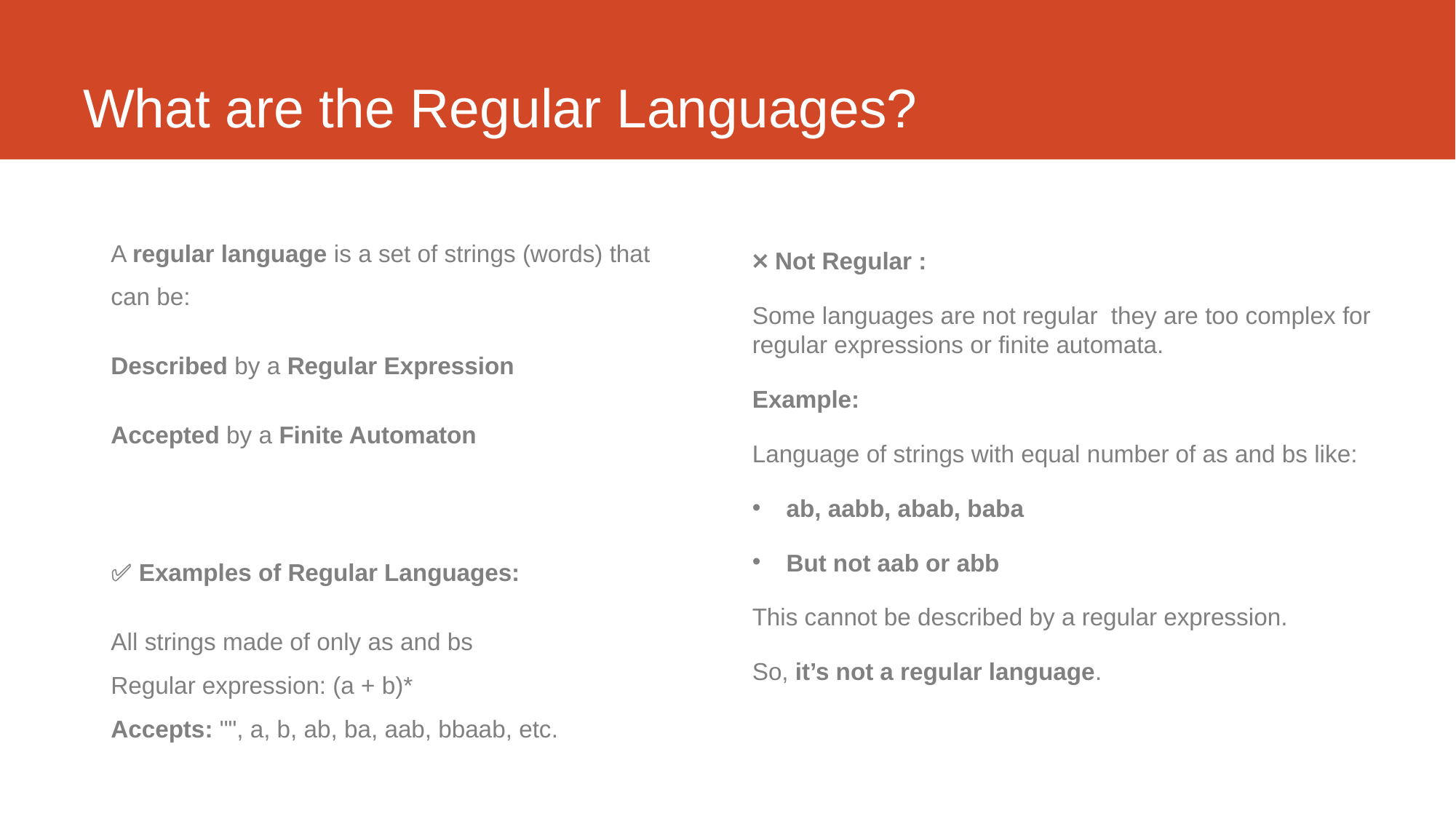

# What are the Regular Languages?
A regular language is a set of strings (words) that can be:
Described by a Regular Expression
Accepted by a Finite Automaton

✅ Examples of Regular Languages:
All strings made of only as and bs
Regular expression: (a + b)*
Accepts: "", a, b, ab, ba, aab, bbaab, etc.

❌ Not Regular :
Some languages are not regular  they are too complex for regular expressions or finite automata.
Example:
Language of strings with equal number of as and bs like:
ab, aabb, abab, baba
But not aab or abb
This cannot be described by a regular expression.
So, it’s not a regular language.